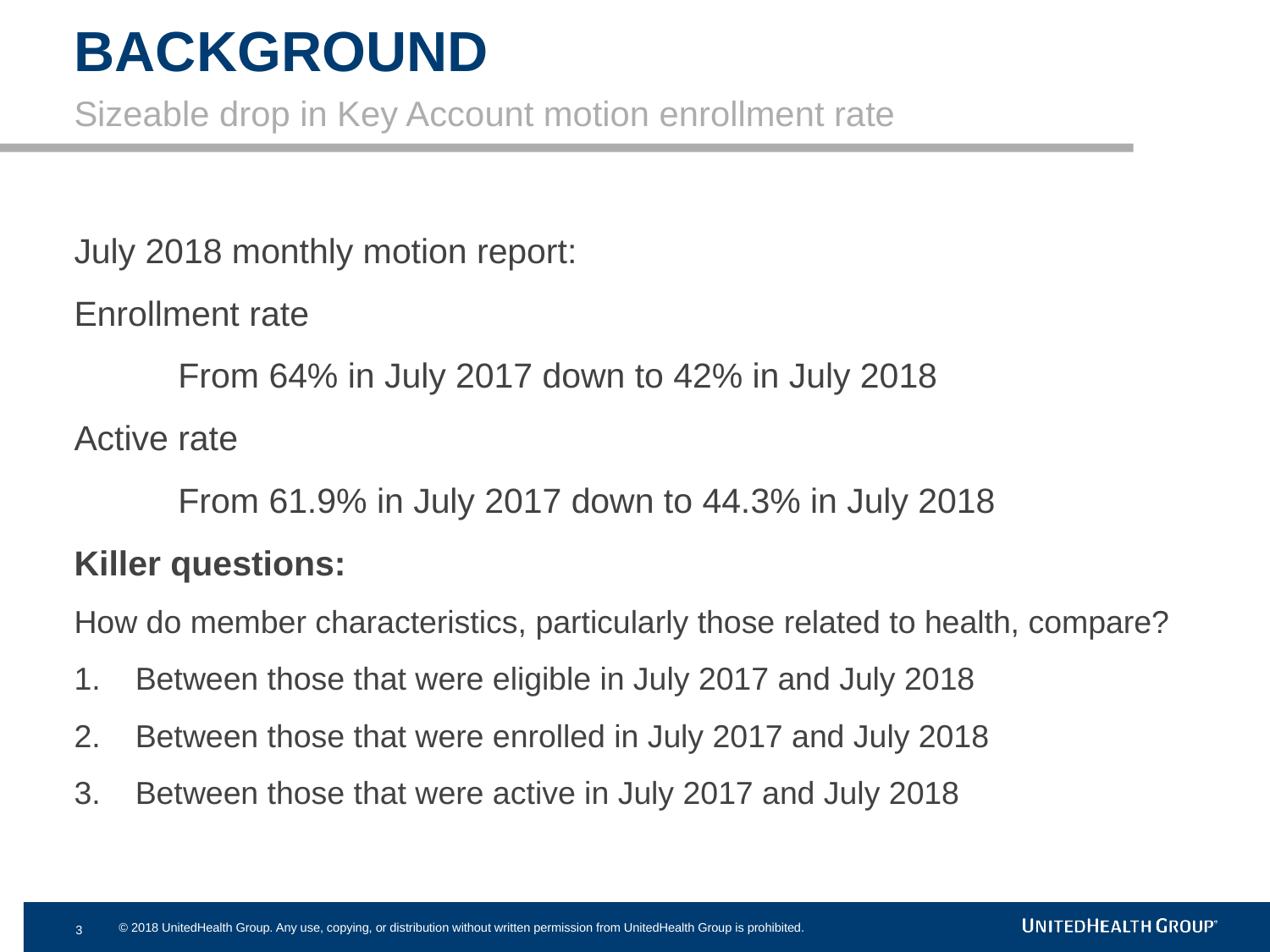

# BACKGROUND
Sizeable drop in Key Account motion enrollment rate
July 2018 monthly motion report:
Enrollment rate
	From 64% in July 2017 down to 42% in July 2018
Active rate
	From 61.9% in July 2017 down to 44.3% in July 2018
Killer questions:
How do member characteristics, particularly those related to health, compare?
Between those that were eligible in July 2017 and July 2018
Between those that were enrolled in July 2017 and July 2018
Between those that were active in July 2017 and July 2018

3